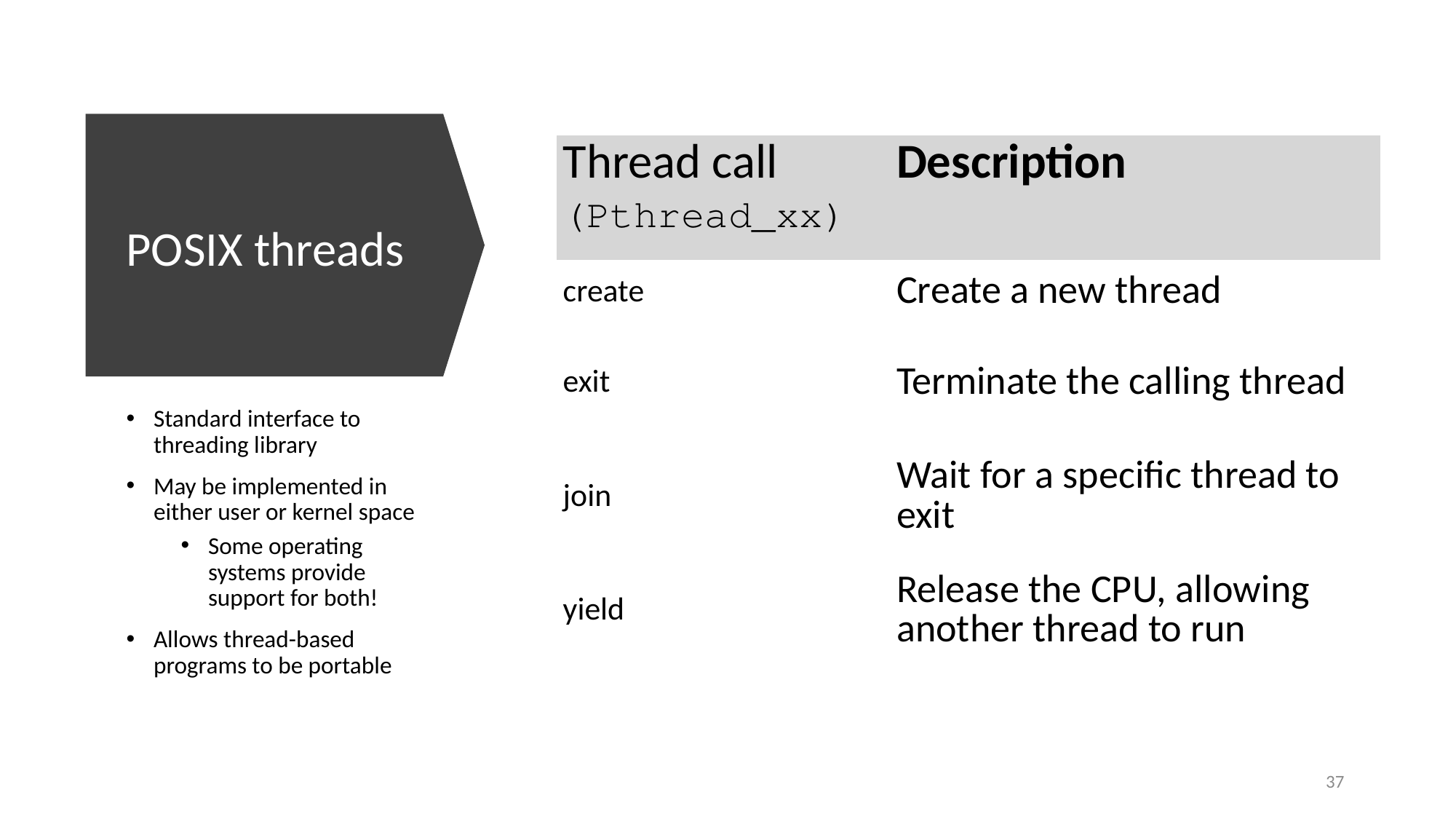

| Thread call (Pthread\_xx) | Description |
| --- | --- |
| create | Create a new thread |
| exit | Terminate the calling thread |
| join | Wait for a specific thread to exit |
| yield | Release the CPU, allowing another thread to run |
# POSIX threads
Standard interface to threading library
May be implemented in either user or kernel space
Some operating systems provide support for both!
Allows thread-based programs to be portable
37